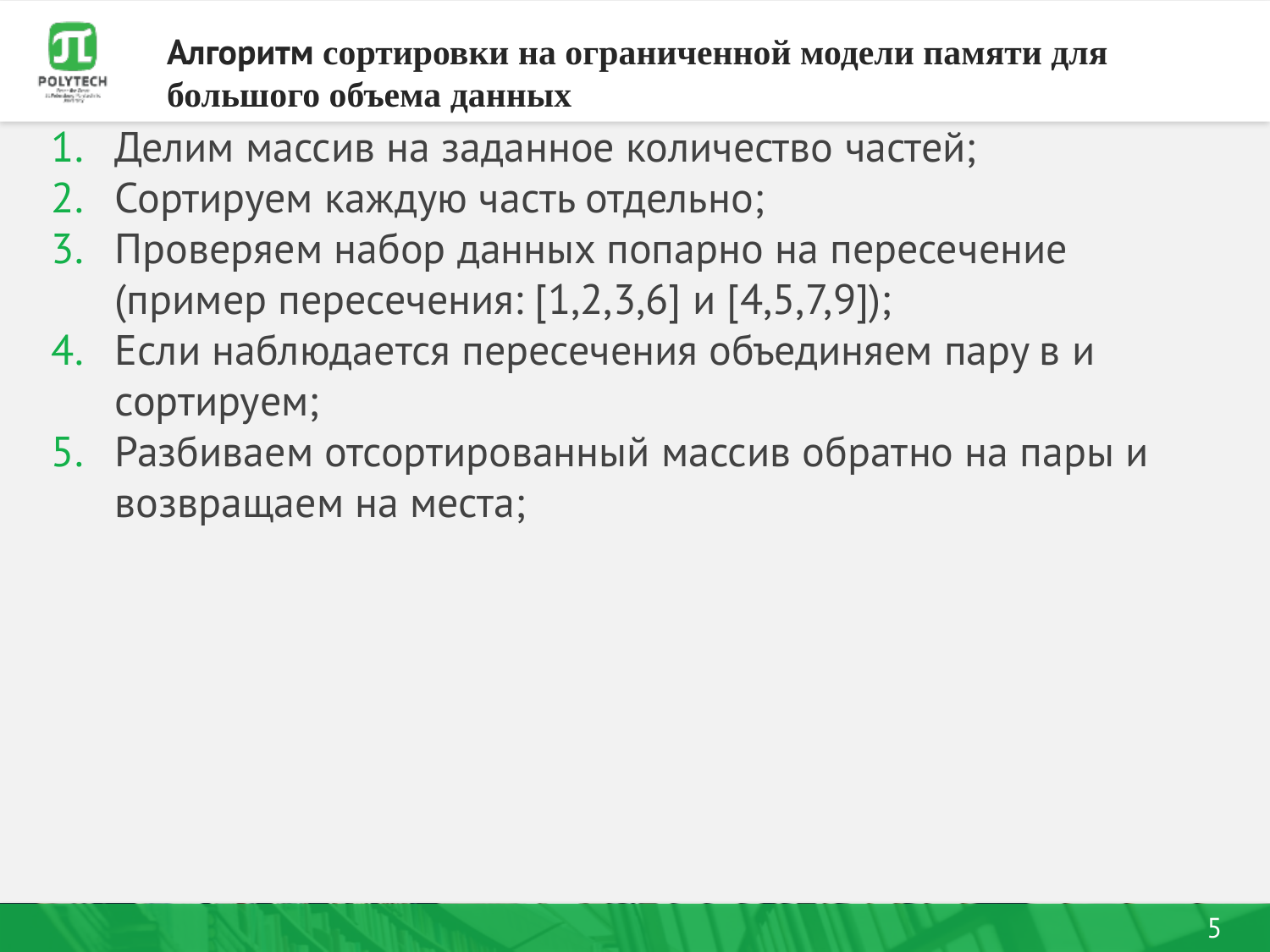

# Алгоритм сортировки на ограниченной модели памяти для большого объема данных
Делим массив на заданное количество частей;
Сортируем каждую часть отдельно;
Проверяем набор данных попарно на пересечение (пример пересечения: [1,2,3,6] и [4,5,7,9]);
Если наблюдается пересечения объединяем пару в и сортируем;
Разбиваем отсортированный массив обратно на пары и возвращаем на места;